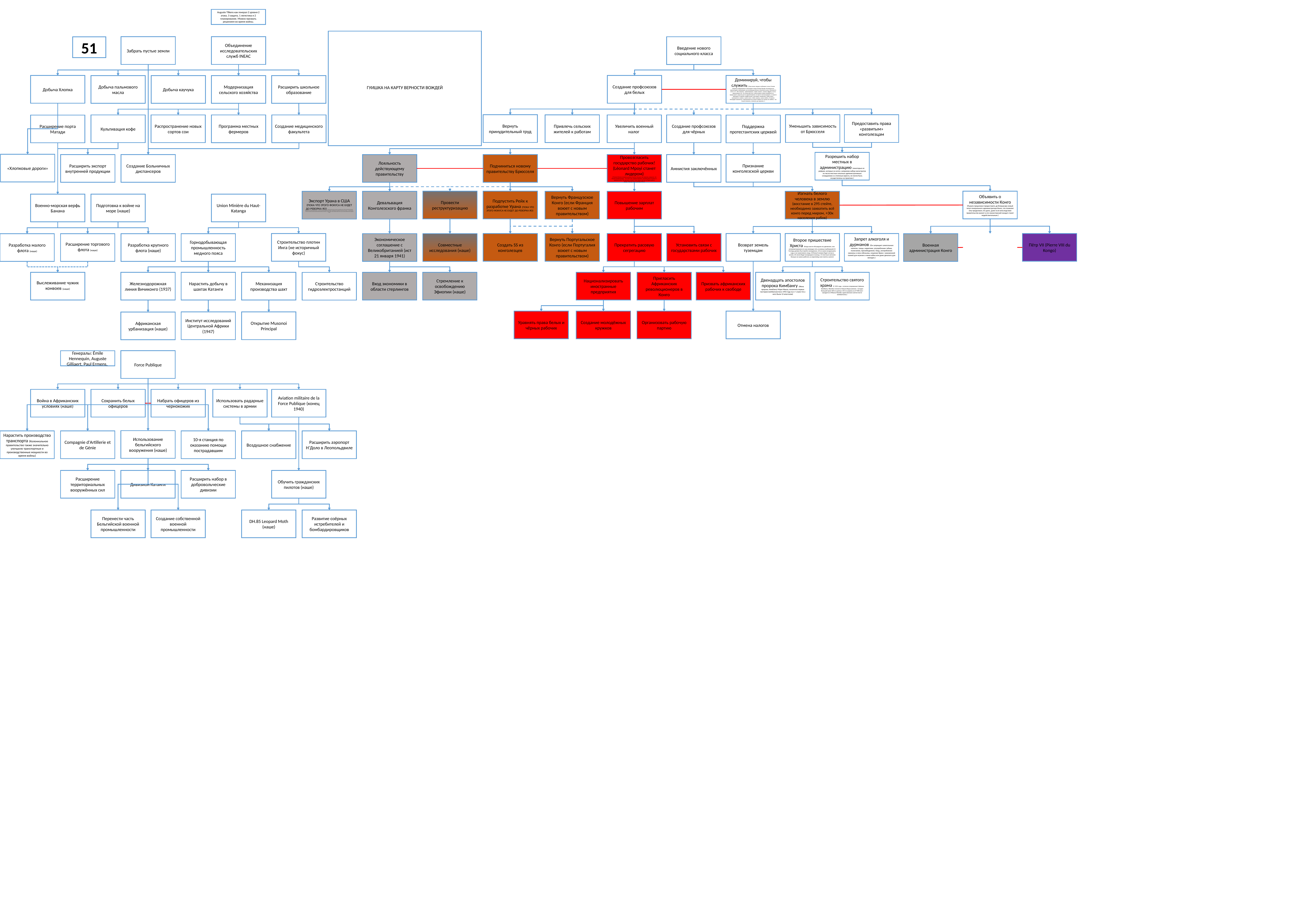

Auguste Tilkens как генерал 2 уровня 2 атака, 3 защита, 1 логистика и 2 планирование. Можно призвать решением во время войны.
ГУИШКА НА КАРТУ ВЕРНОСТИ ВОЖДЕЙ
Объединение исследовательских служб INEAC
Забрать пустые земли
Введение нового социального класса
51
Добыча Хлопка
Создание профсоюзов для белых
Доминируй, чтобы служить (Пьер читает лекции и публикует статьи. В своих лекциях и публикациях он обсуждает голод в Руанда-Урунди. Коллекция его презентаций и публикаций, насчитывающая восемь, включена в книгу: Dominate to serve [ 17 ] . Вот отрывок: « Доминировать, чтобы служить, служить Африке, то есть цивилизовать ее». Не только для того, чтобы вызвать новые потребности и предоставить средства для их удовлетворения; не просто эксплуатировать, не просто обогащать; но делать людей лучше, счастливее, человечнее. Чтобы иметь возможность служить, нужно знать; чтобы служить, нужно любить. И именно благодаря знакомству с чернокожими мы учимся любить их; потому что любить - это только понимать, понимать до героизма »)
Модернизация сельского хозяйства
Расширить школьное образование
Добыча пальмового масла
Добыча каучука
Предоставить права «развитым» конголезцам
Вернуть принудительный труд
Уменьшить зависимость от Брюсселя
Привлечь сельских жителей к работам
Культивация кофе
Распространение новых сортов сои
Увеличить военный налог
Создание профсоюзов для чёрных
Программа местных фермеров
Создание медицинского факультета
Расширение порта Матади
Поддержка протестантских церквей
Разрешить набор местных в администрацию (некоторые из реформ, которые он хотел, например набор магистратов из числа местных опытных административных сотрудников со степенью юриста, не могли быть осуществлены на практике.)
«Хлопковые дороги»
Признание конголезской церкви
Расширить экспорт внутренней продукции
Создание Больничных диспансеров
Лояльность действующему правительству
Подчиниться новому правительству Брюсселя
Провозгласить государство рабочих! (Léonard Mpoyi станет лидером)
(«Почему белому человеку должны платить больше, чем черному, когда все, что белый человек делает, - это стоит там, отдавая приказы, заложив руки за спину и с трубкой во рту? Мы должны отозвать свои права, или мы не будем работа завтра."Леонар Мпой, декабрь 1941 г)
Амнистия заключённых
Объявить о независимости Конго (Пьерло предложил предоставить де Влишауэру новый титул генерального администратора Конго, что позволит ему продолжать это дело, даже если впоследствии правительство рухнет и его министерский мандат станет недействительным.)
Провести реструктуризацию
Подпустить Рейх к разработке Урана (ПОКА ЧТО ЭТОГО ФОКУСА НЕ БУДЕТ ДО РЕВОРКА ЯО)
Изгнать белого человека в землю (восстание в 295 стейте, необходимо захватить всё конго перед миром, +30к населения рабов)
Экспорт Урана в США (ПОКА ЧТО ЭТОГО ФОКУСА НЕ БУДЕТ ДО РЕВОРКА ЯО) (Бельгийское Конго было основным экспортером урана в США во время Второй мировой войны (а также во время холодной войны ), в основном благодаря руднику Шинколобверан, необходимый для разработки Манхэттенского проекта , а также Хиросимы , поступил из колонии.и Нагасаки о бросании бомб атомикоэна в [33] [34] . Это уран из Конго, США отправили войска в Конго и для улучшения инфраструктуры рудников в порт)
Девальвация Конголезского франка
Вернуть Французское Конго (если Франция воюет с новым правительством)
Повышение зарплат рабочим
Военно-морская верфь Банана
Подготовка к войне на море (наше)
Union Minière du Haut-Katanga
Строительство плотин Инга (не историчный фокус)
Установить связи с государствами рабочих
Прекратить расовую сегрегацию
Пётр VII (Pierre VIII du Kongo)
Создать SS из конголезцев
Вернуть Португальское Конго (если Португалия воюет с новым правительством)
Возврат земель туземцам
Второе пришествие Христа (Когда власти обсуждали его движение, они интерпретировали его как имеющее пять основных требований:(1) Господь должен был прийти немедленно, (2) не нужно возделывать сады и не накапливать пищу, (3) белый человек будет изгнан в землю, (4) земля будет возвращена туземцу, ( 5) местным жителям больше не нужно работать на европейца или платить налоги)
Запрет алкоголя и дурманов (Он запрещает алкогольные напитки, танцы, наркотики, употребление табака, полигамию, прелюбодеяние, блуд, употребление свинины и мяса обезьяны, ношение брюк с заниженной талией для мужчин и мини-юбки или даже декольте для женщин.)
Экономическое соглашение с Великобританией (ист 21 января 1941)
Совместные исследования (наше)
Военная администрация Конго
Разработка малого флота (наше)
Расширение торгового флота (наше)

Разработка крупного флота (наше)
Горнодобывающая промышленность медного пояса
Стремление к освобождению Эфиопии (наше)
Выслеживание чужих конвоев (наше)

Железнодорожная линия Вичиконго (1937)
Нарастить добычу в шахтах Катанги
Механизация производства шахт
Вход экономики в области стерлингов
Национализировать иностранные предприятия
Пригласить Африканских революционеров в Конго
Призвать африканских рабочих к свободе
Двенадцать апостолов пророка Кимбангу (Жена пророка, Кимбангу Мари Мвилу, посвятила первых пасторов-кимбангуистов в 1955 году ну и + слухи что у него были 12 апостолов)
Строительство святого храма (С 1921 года , согласно откровению Саймона Кимбангу, Nkamba считается Новым Иерусалимом . Сегодня большой храм 100 м в длину и 50 м в ширину на 37 000 мест находится в Мбанза Нкамба, единственном святом месте кимбангизма.)
Строительство гидроэлектростанций
Уравнять права белых и чёрных рабочих
Создание молодёжных кружков
Организовать рабочую партию
Отмена налогов
Институт исследований Центральной Африки (1947)
Открытие Musonoi Principal
Африканская урбанизация (наше)
Генералы: Émile Hennequin, Auguste Gilliaert, Paul Ermens,
Force Publique
Война в Африканских условиях (наше)
Сохранить белых офицеров
Набрать офицеров из чернокожих
Использовать радарные системы в армии
Aviation militaire de la Force Publique (конец 1940)
Использование бельгийского вооружения (наше)
Нарастить производство транспорта (Колониальное правительство также значительно улучшило транспортные и производственные мощности во время войны)
Compagnie d'Artillerie et de Génie
10-я станция по оказанию помощи пострадавшим
Воздушное снабжение
Расширить аэропорт Н’Доло в Леопольдвиле
Расширение территориальных вооружённых сил
Дивизион Катанги
Расширить набор в добровольческие дивизии
Обучить гражданских пилотов (наше)
Создание собственной военной промышленности
Перенести часть Бельгийской военной промышленности
DH.85 Leopard Moth (наше)
Развитие озёрных истребителей и бомбардировщиков